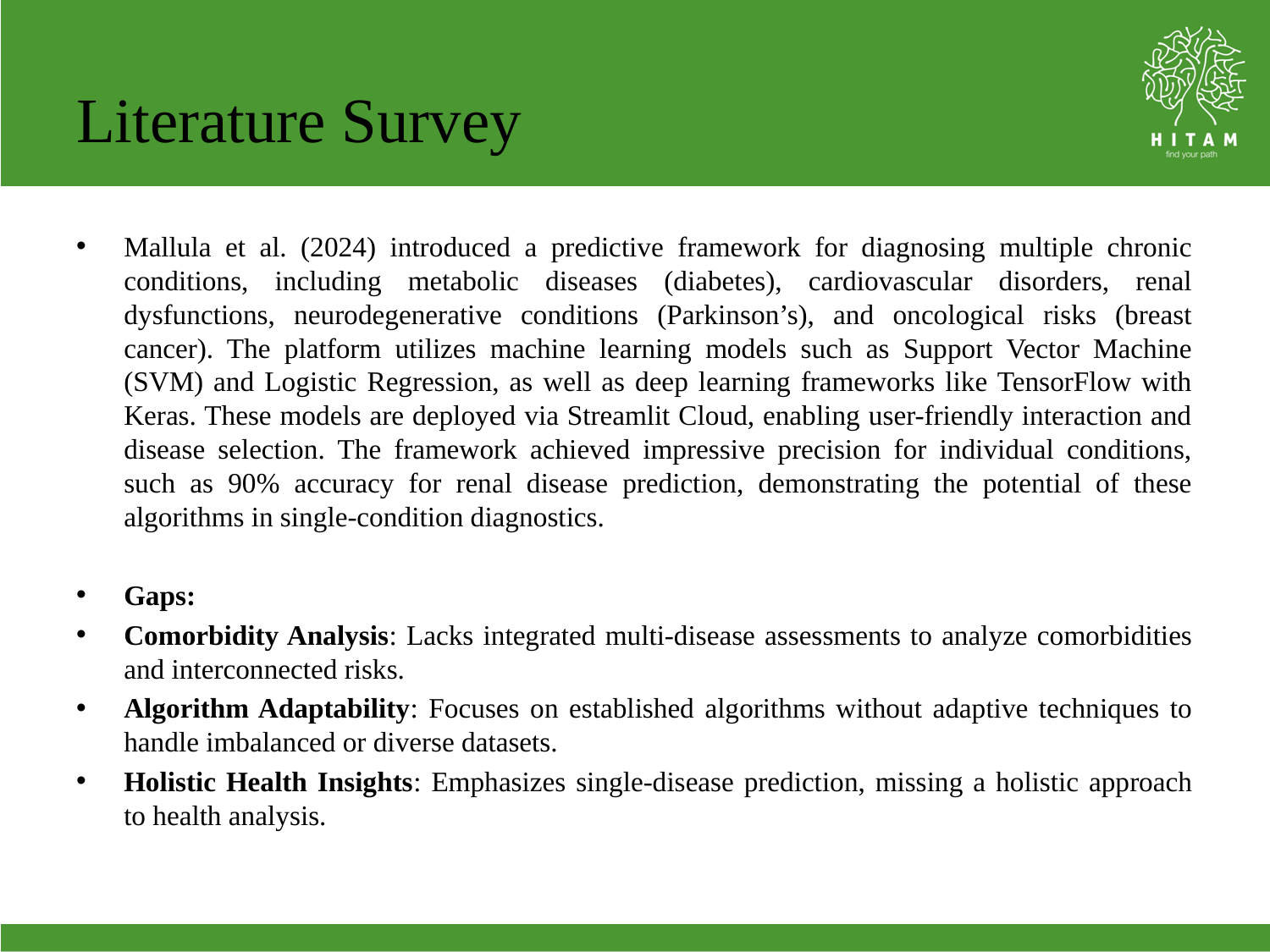

# Literature Survey
Mallula et al. (2024) introduced a predictive framework for diagnosing multiple chronic conditions, including metabolic diseases (diabetes), cardiovascular disorders, renal dysfunctions, neurodegenerative conditions (Parkinson’s), and oncological risks (breast cancer). The platform utilizes machine learning models such as Support Vector Machine (SVM) and Logistic Regression, as well as deep learning frameworks like TensorFlow with Keras. These models are deployed via Streamlit Cloud, enabling user-friendly interaction and disease selection. The framework achieved impressive precision for individual conditions, such as 90% accuracy for renal disease prediction, demonstrating the potential of these algorithms in single-condition diagnostics.

Gaps:
Comorbidity Analysis: Lacks integrated multi-disease assessments to analyze comorbidities and interconnected risks.
Algorithm Adaptability: Focuses on established algorithms without adaptive techniques to handle imbalanced or diverse datasets.
Holistic Health Insights: Emphasizes single-disease prediction, missing a holistic approach to health analysis.